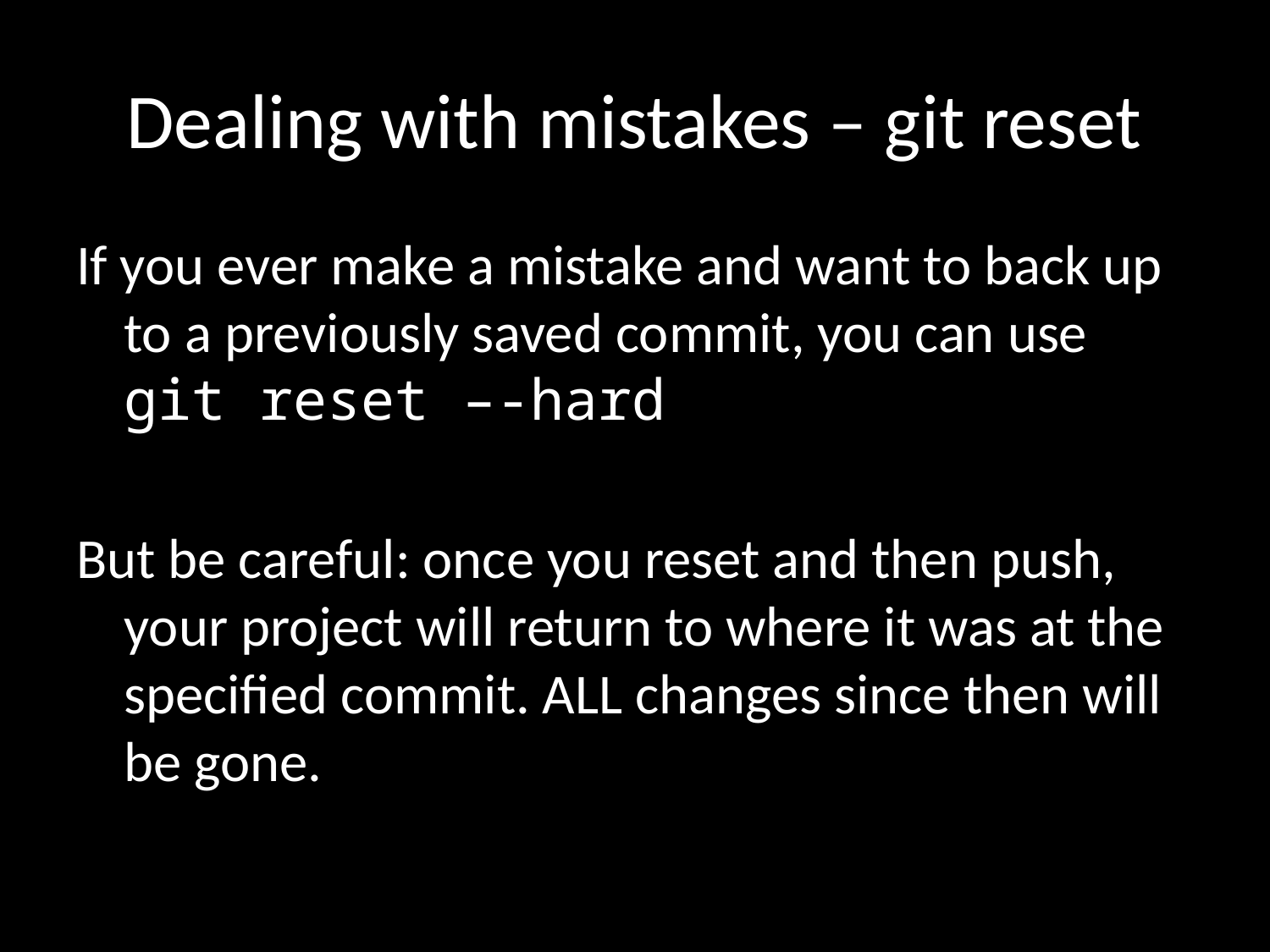

# Dealing with mistakes – git reset
If you ever make a mistake and want to back up to a previously saved commit, you can use git reset –-hard

But be careful: once you reset and then push, your project will return to where it was at the specified commit. ALL changes since then will be gone.